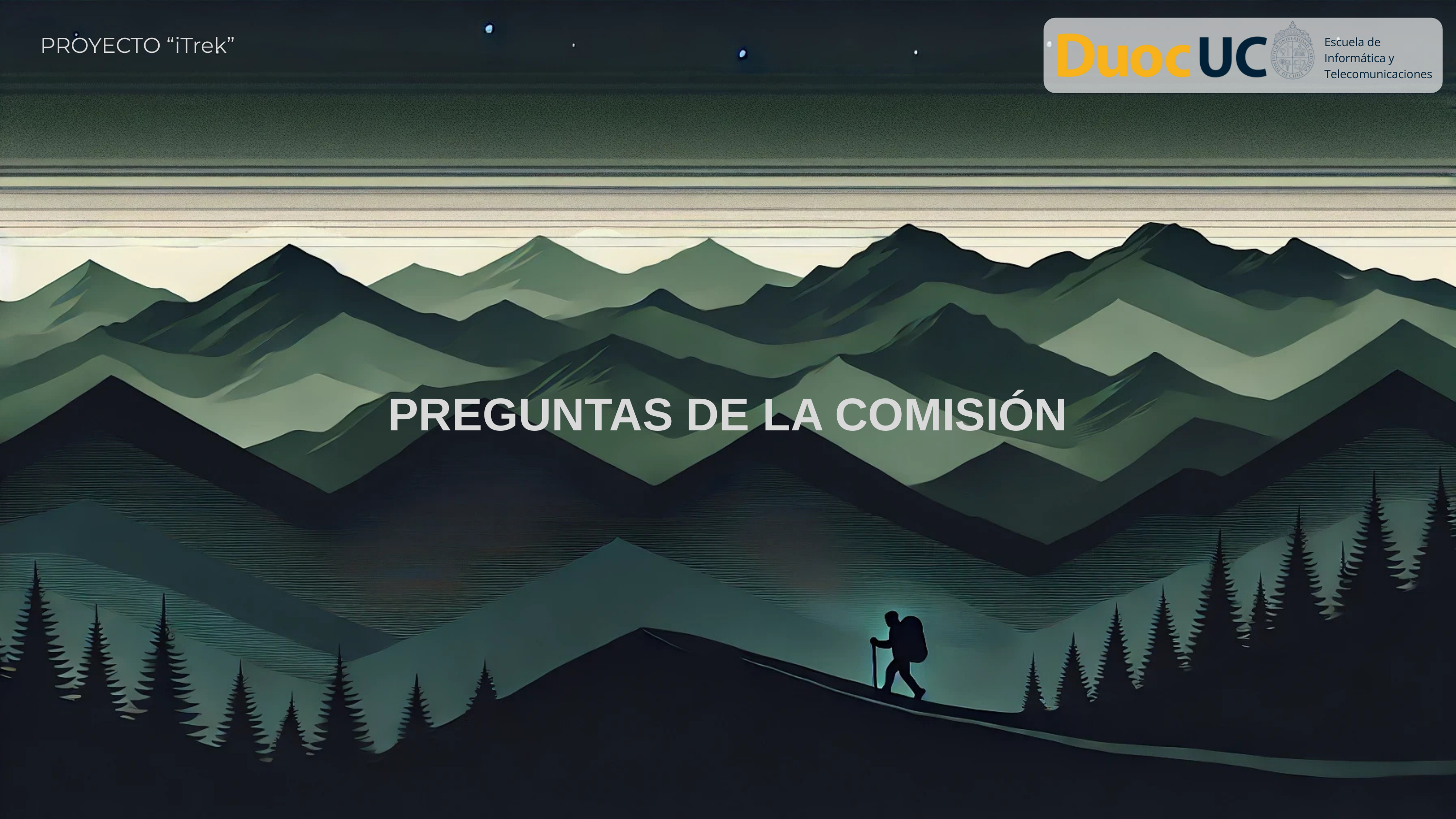

Escuela de Informática y Telecomunicaciones
PROYECTO “iTrek”
PREGUNTAS DE LA COMISIÓN